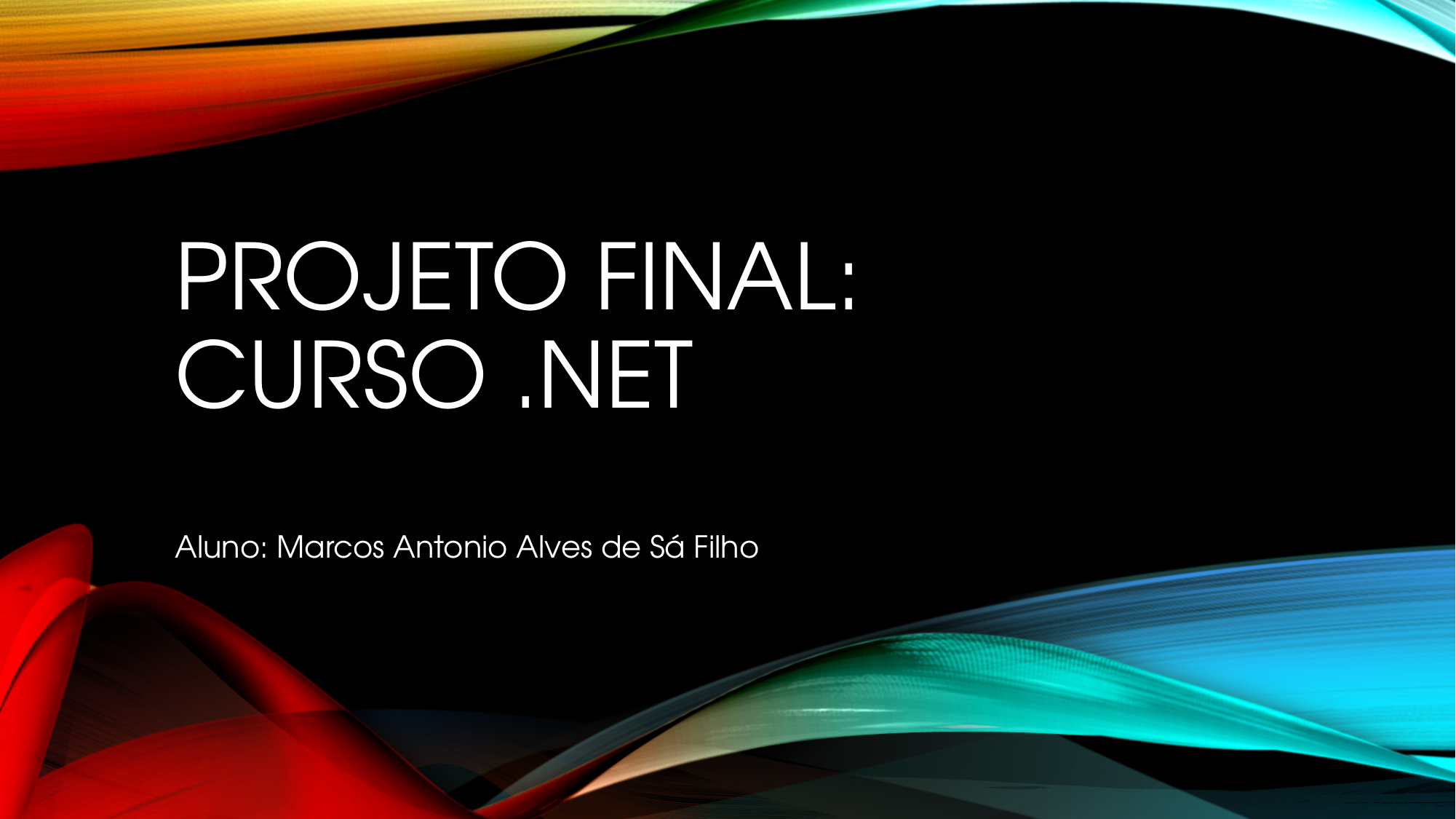

# Projeto final: curso .net
Aluno: Marcos Antonio Alves de Sá Filho